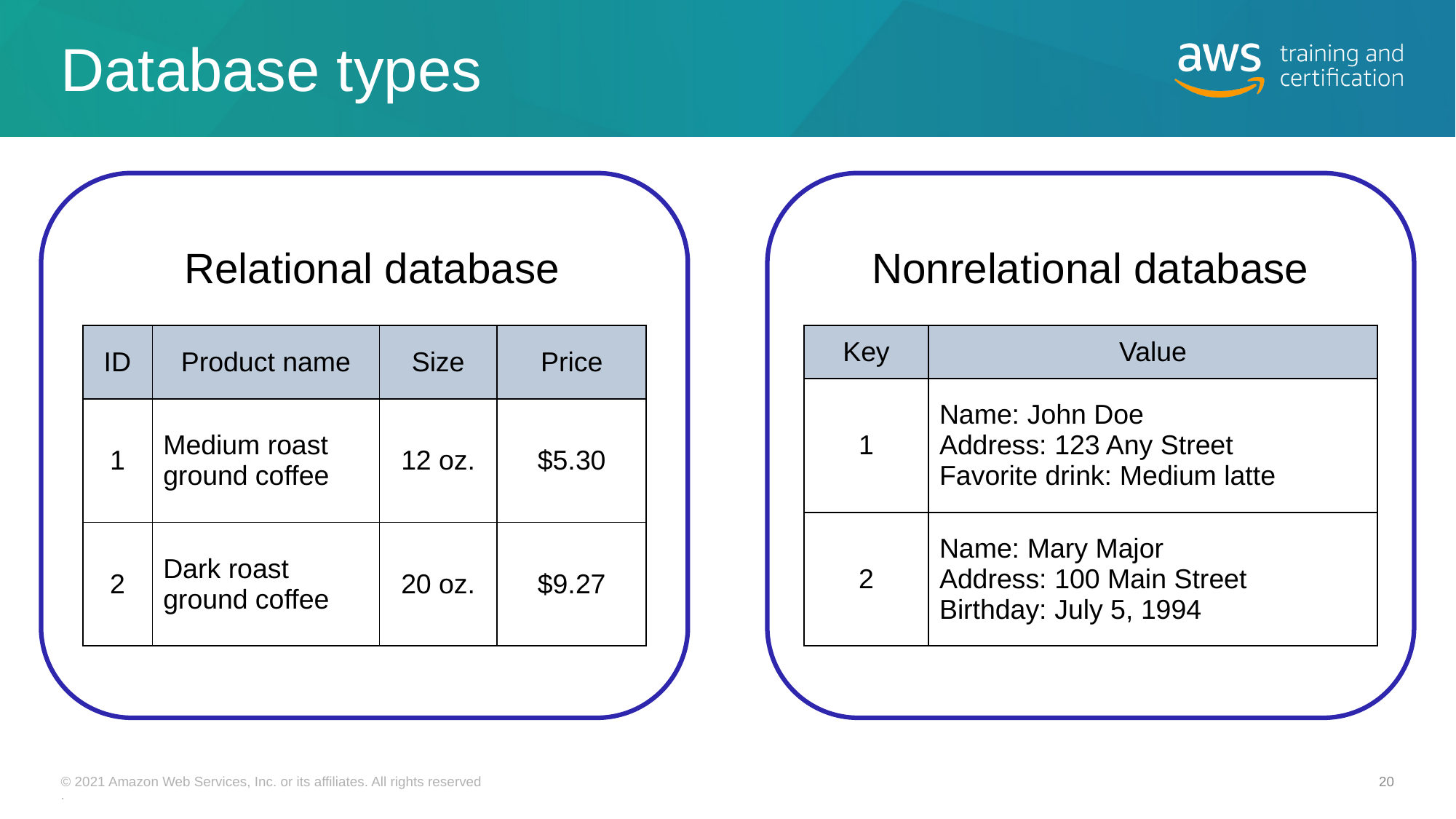

# Database types

Relational database
Nonrelational database
| ID | Product name | Size | Price |
| --- | --- | --- | --- |
| 1 | Medium roast ground coffee | 12 oz. | $5.30 |
| 2 | Dark roast ground coffee | 20 oz. | $9.27 |
| Key | Value |
| --- | --- |
| 1 | Name: John Doe Address: 123 Any Street Favorite drink: Medium latte |
| 2 | Name: Mary Major Address: 100 Main Street Birthday: July 5, 1994 |
© 2021 Amazon Web Services, Inc. or its affiliates. All rights reserved.
20